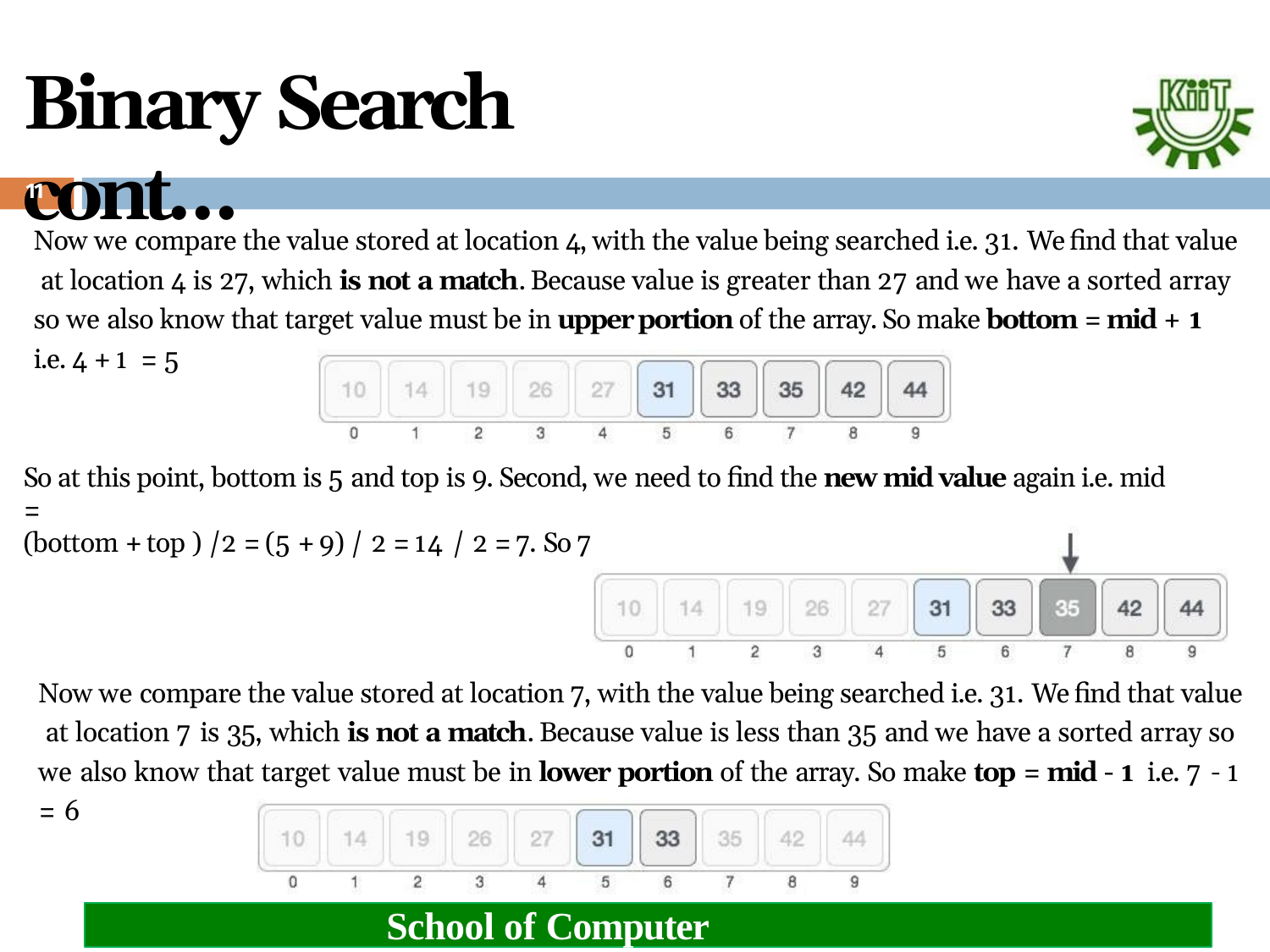

# Binary Search cont…

11
Now we compare the value stored at location 4, with the value being searched i.e. 31. We find that value  at location 4 is 27, which is not a match. Because value is greater than 27 and we have a sorted array  so we also know that target value must be in upper portion of the array. So make bottom = mid + 1
i.e. 4 + 1 = 5

So at this point, bottom is 5 and top is 9. Second, we need to find the new mid value again i.e. mid =
(bottom + top ) /2 = (5 + 9) / 2 = 14 / 2 = 7. So 7 is the mid of the array

Now we compare the value stored at location 7, with the value being searched i.e. 31. We find that value  at location 7 is 35, which is not a match. Because value is less than 35 and we have a sorted array so  we also know that target value must be in lower portion of the array. So make top = mid - 1 i.e. 7 - 1 =  6

School of Computer Engineering